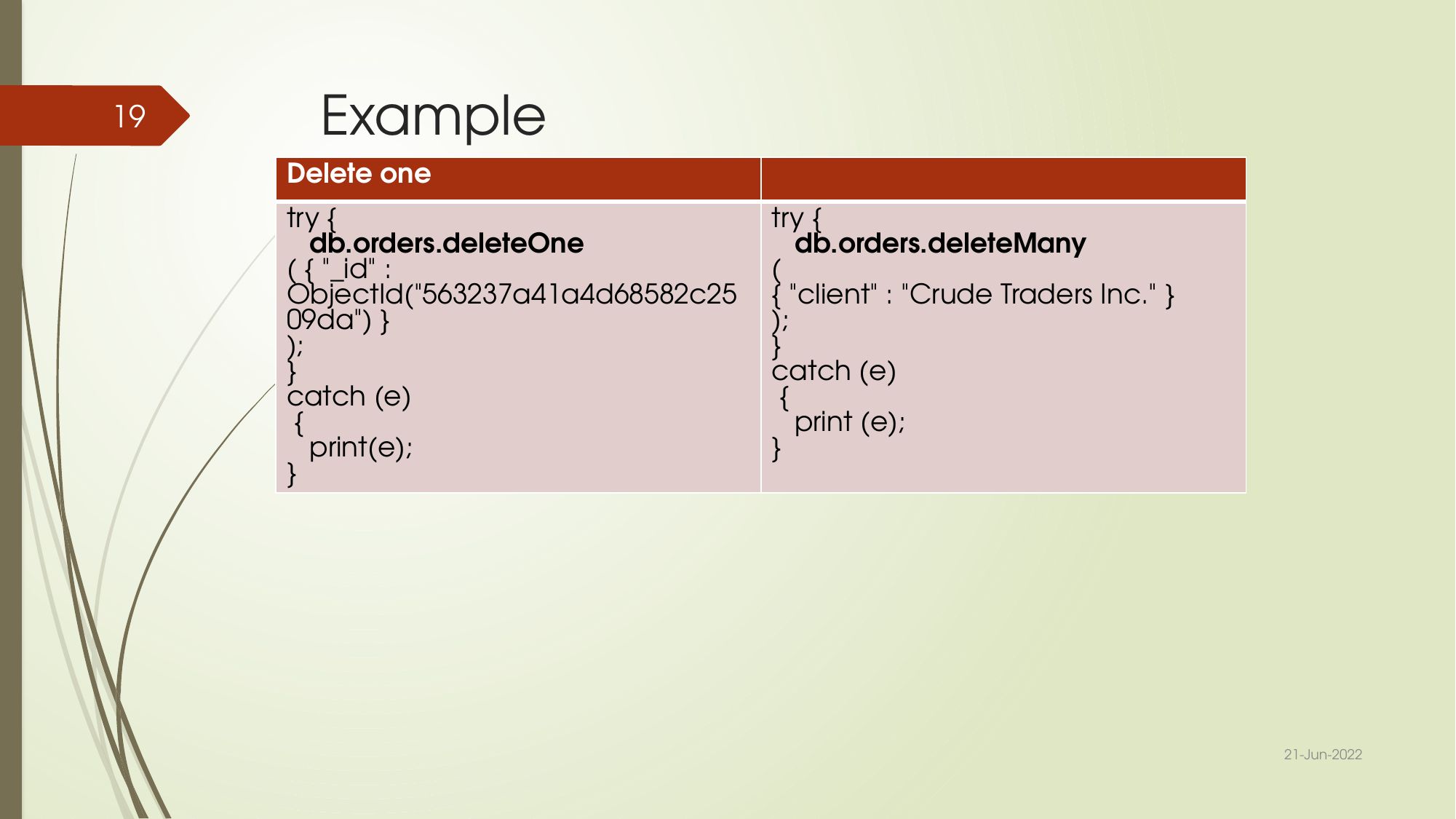

# Example
19
| Delete one |  |
| --- | --- |
| try { db.orders.deleteOne ( { "\_id" : ObjectId("563237a41a4d68582c2509da") } ); } catch (e) { print(e); } | try { db.orders.deleteMany ( { "client" : "Crude Traders Inc." } ); } catch (e) { print (e); } |
21-Jun-2022